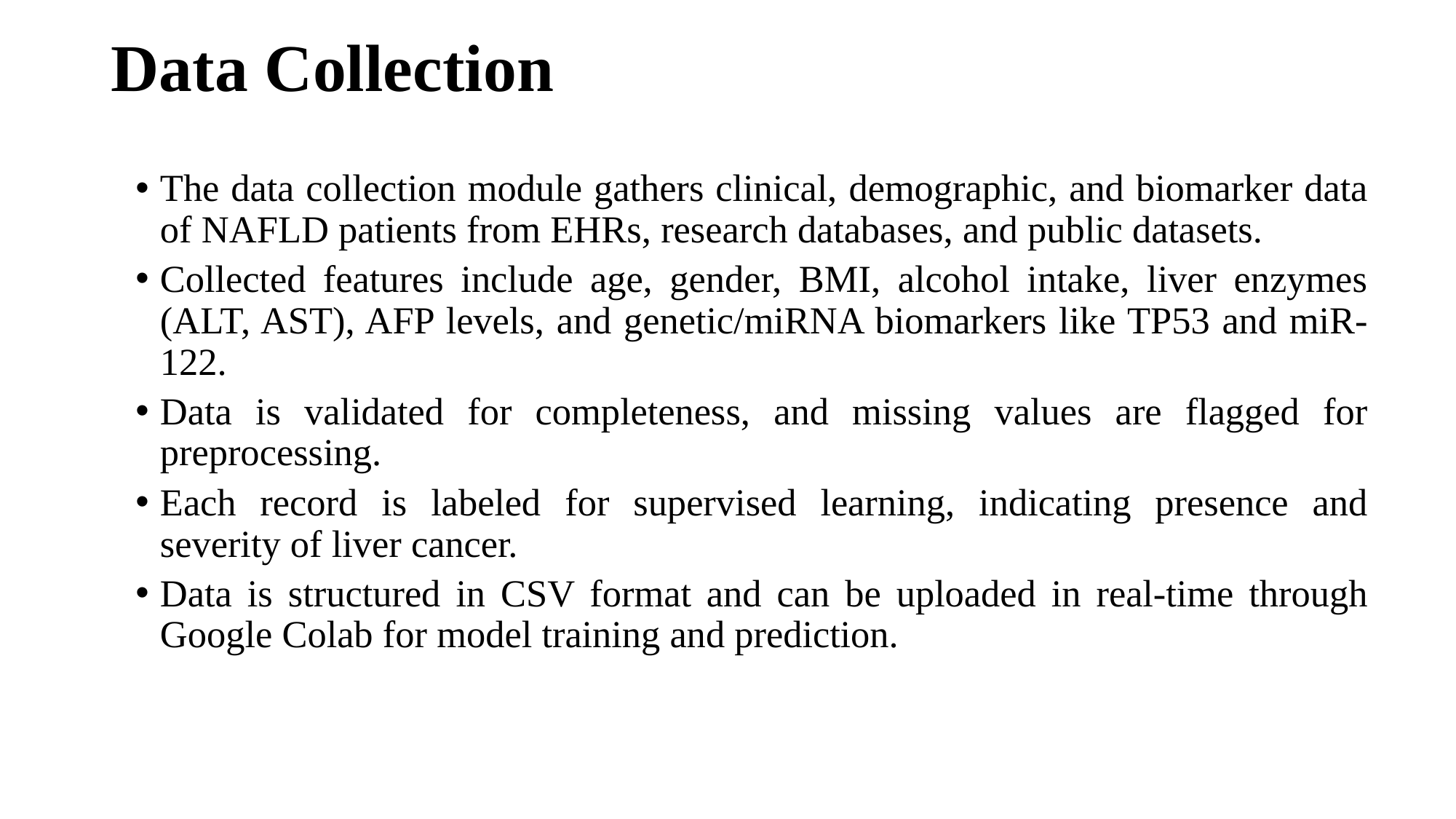

# Data Collection
The data collection module gathers clinical, demographic, and biomarker data of NAFLD patients from EHRs, research databases, and public datasets.
Collected features include age, gender, BMI, alcohol intake, liver enzymes (ALT, AST), AFP levels, and genetic/miRNA biomarkers like TP53 and miR-122.
Data is validated for completeness, and missing values are flagged for preprocessing.
Each record is labeled for supervised learning, indicating presence and severity of liver cancer.
Data is structured in CSV format and can be uploaded in real-time through Google Colab for model training and prediction.